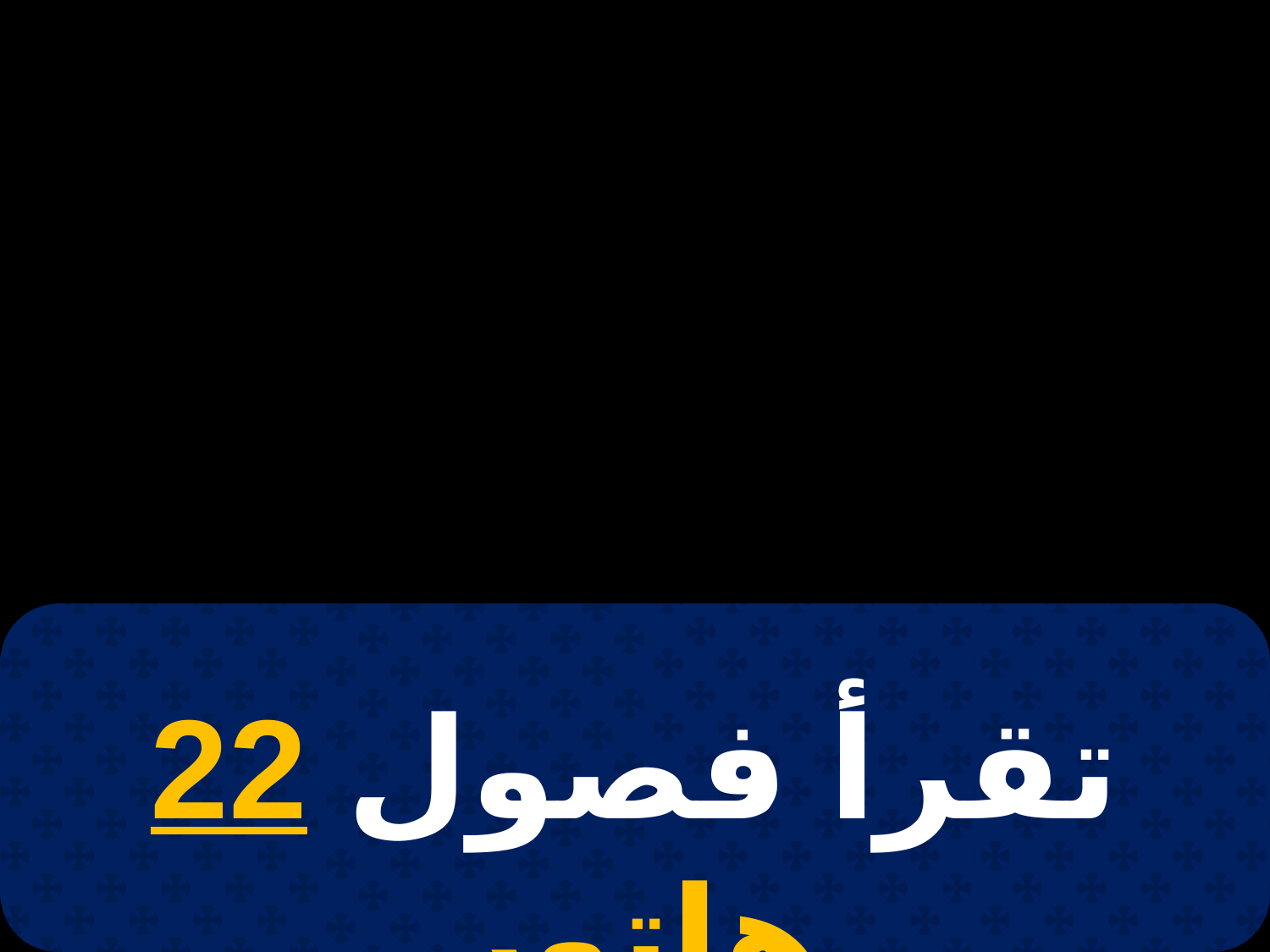

# 10 بؤونة
تقرأ فصول 22 هاتور